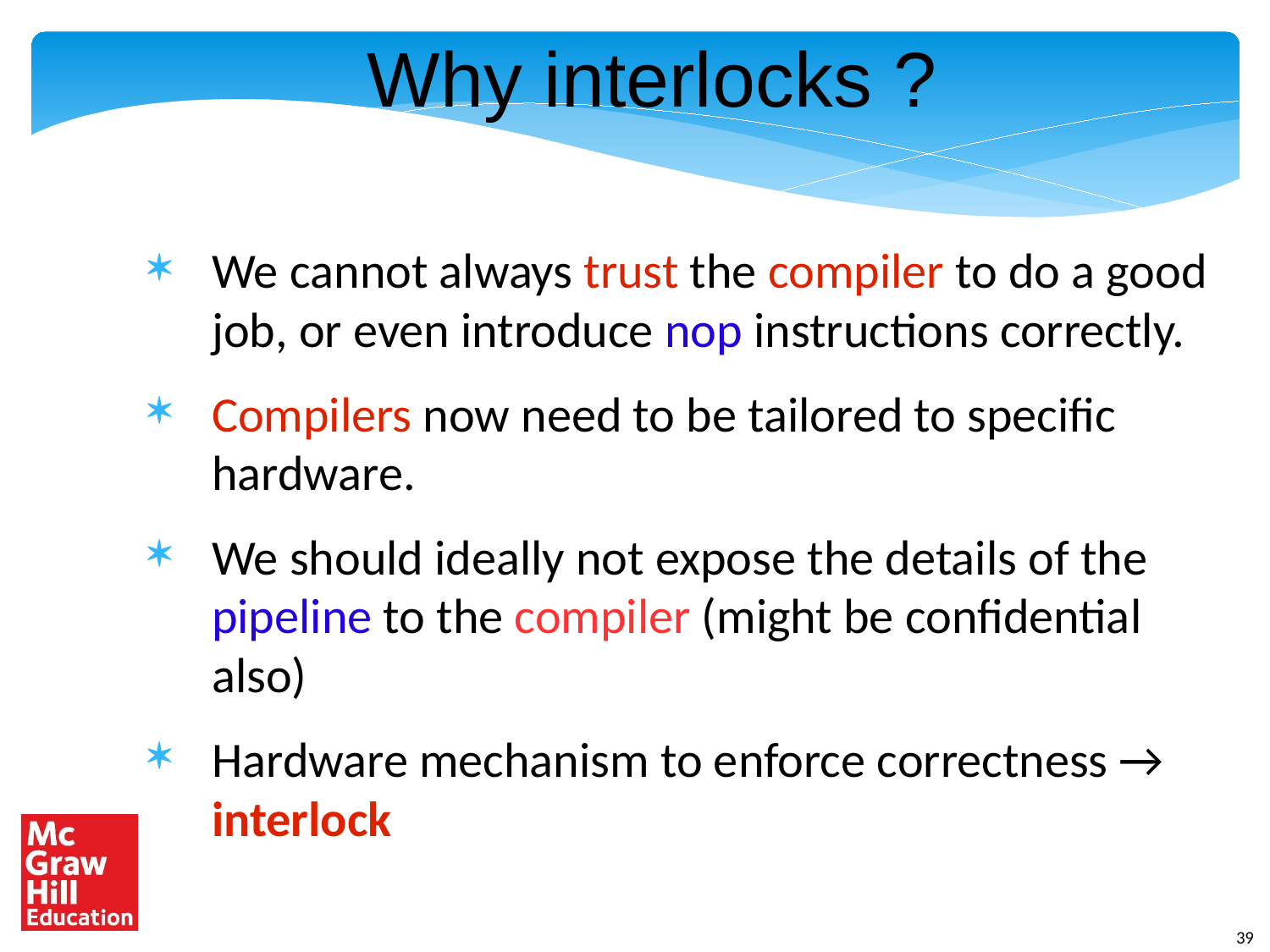

Why interlocks ?
We cannot always trust the compiler to do a good job, or even introduce nop instructions correctly.
Compilers now need to be tailored to specific hardware.
We should ideally not expose the details of the pipeline to the compiler (might be confidential also)
Hardware mechanism to enforce correctness → interlock